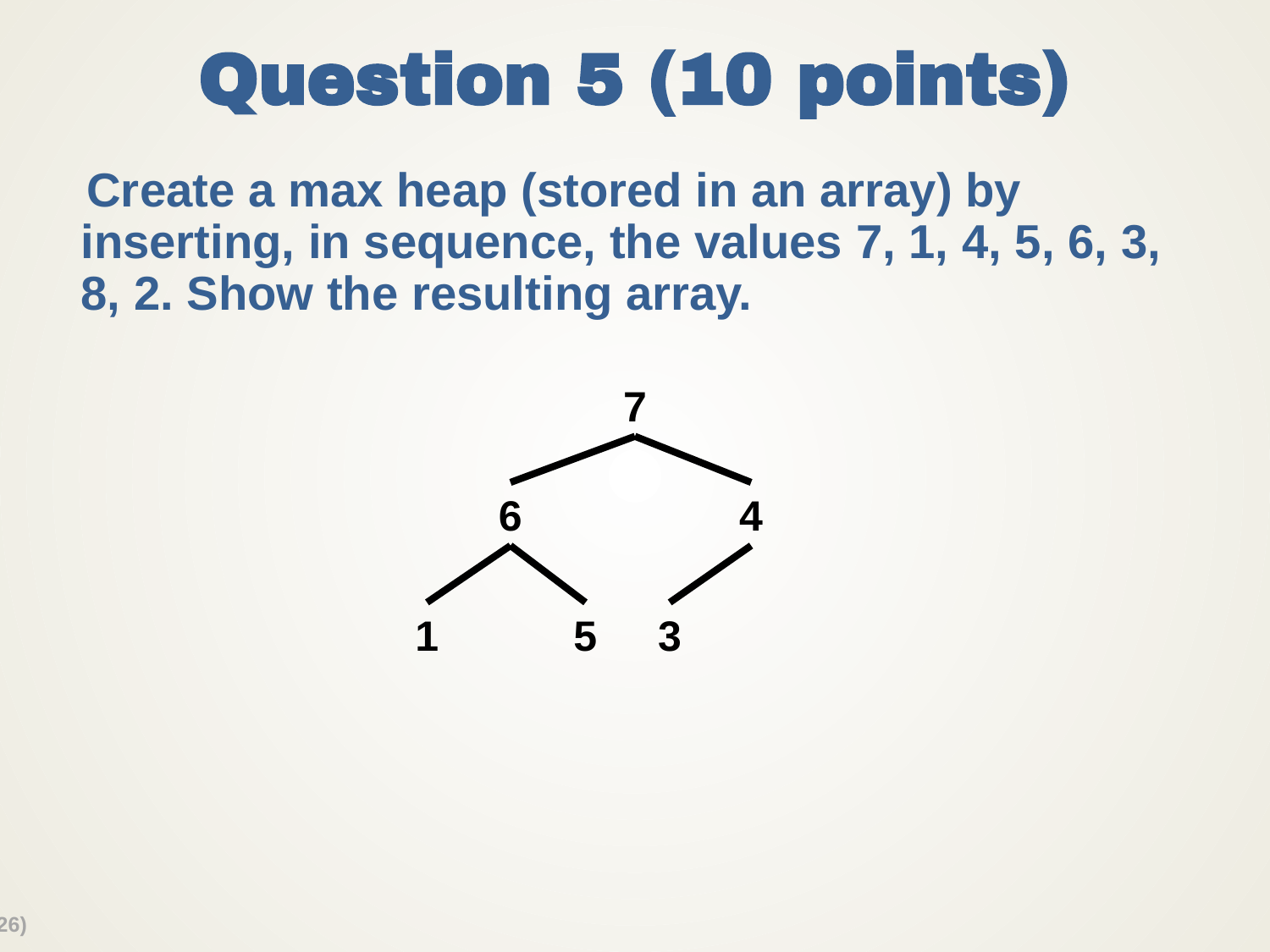

# Question 5 (10 points)
Create a max heap (stored in an array) by inserting, in sequence, the values 7, 1, 4, 5, 6, 3, 8, 2. Show the resulting array.
7
6
4
1
5
3